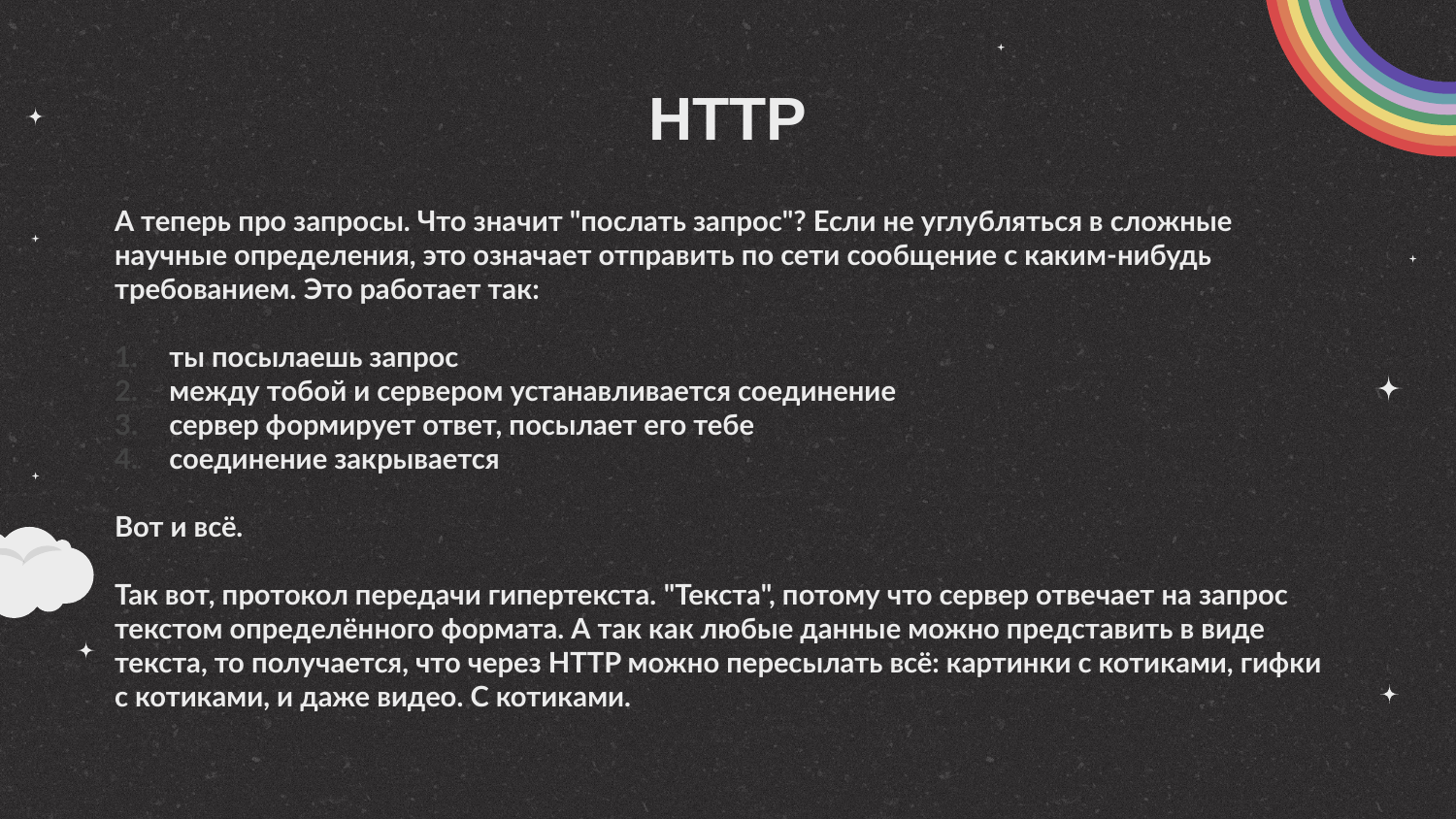

# HTTP
А теперь про запросы. Что значит "послать запрос"? Если не углубляться в сложные научные определения, это означает отправить по сети сообщение с каким-нибудь требованием. Это работает так:

ты посылаешь запрос
между тобой и сервером устанавливается соединение
сервер формирует ответ, посылает его тебе
соединение закрывается

Вот и всё.

Так вот, протокол передачи гипертекста. ﻿"Текста", потому что сервер отвечает на запрос текстом определённого формата. А так как любые данные можно представить в виде текста, то получается, что через HTTP можно пересылать всё: картинки с котиками, гифки с котиками, и даже видео. С котиками.